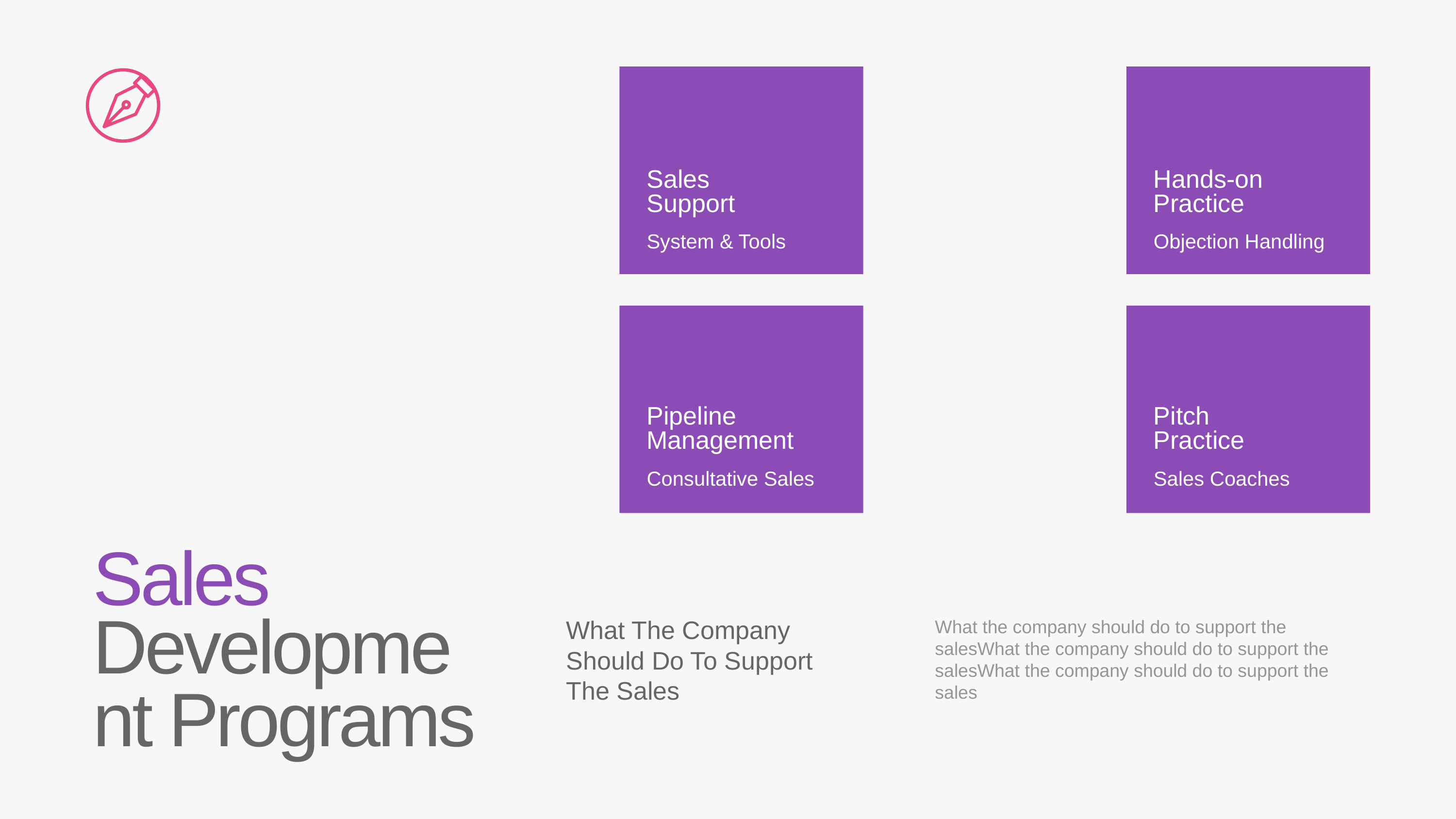

Sales Support
Hands-on Practice
System & Tools
Objection Handling

Pipeline Management
Pitch Practice
Consultative Sales
Sales Coaches
Sales
What The Company Should Do To Support The Sales
What the company should do to support the salesWhat the company should do to support the salesWhat the company should do to support the sales
Development Programs